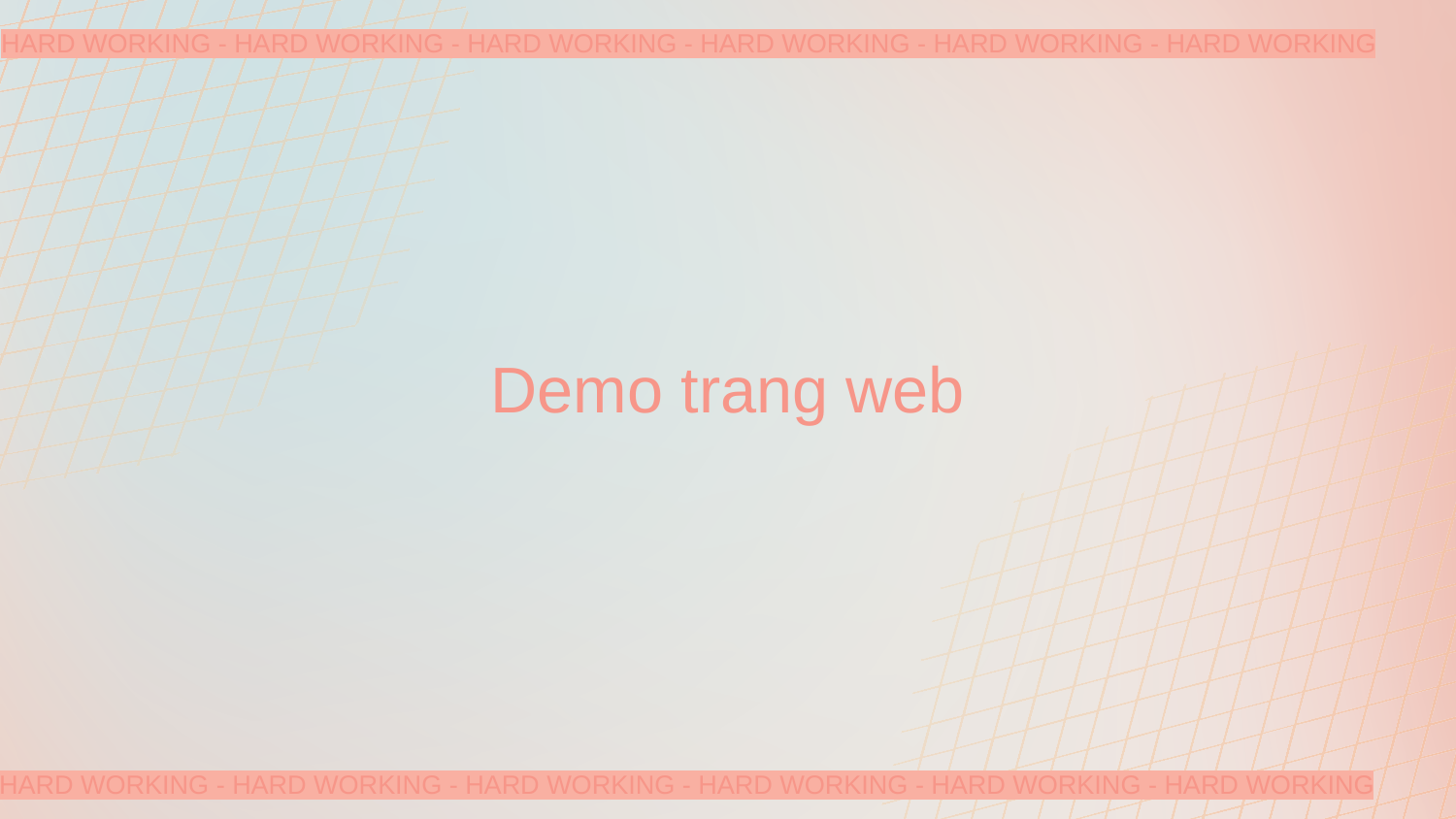

HARD WORKING - HARD WORKING - HARD WORKING - HARD WORKING - HARD WORKING - HARD WORKING
Demo trang web

HARD WORKING - HARD WORKING - HARD WORKING - HARD WORKING - HARD WORKING - HARD WORKING